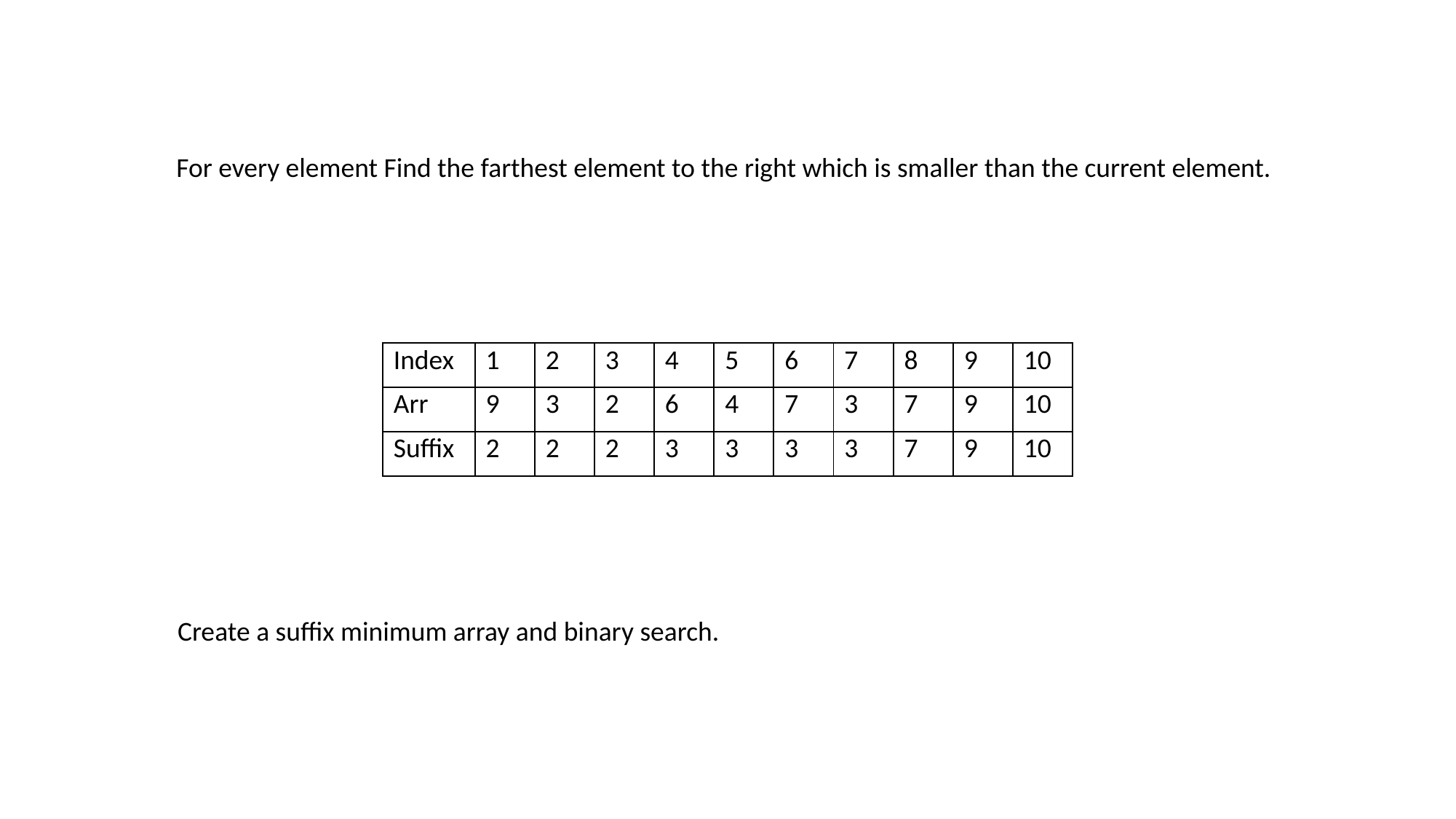

For every element Find the farthest element to the right which is smaller than the current element.
| Index | 1 | 2 | 3 | 4 | 5 | 6 | 7 | 8 | 9 | 10 |
| --- | --- | --- | --- | --- | --- | --- | --- | --- | --- | --- |
| Arr | 9 | 3 | 2 | 6 | 4 | 7 | 3 | 7 | 9 | 10 |
| Suffix | 2 | 2 | 2 | 3 | 3 | 3 | 3 | 7 | 9 | 10 |
Create a suffix minimum array and binary search.